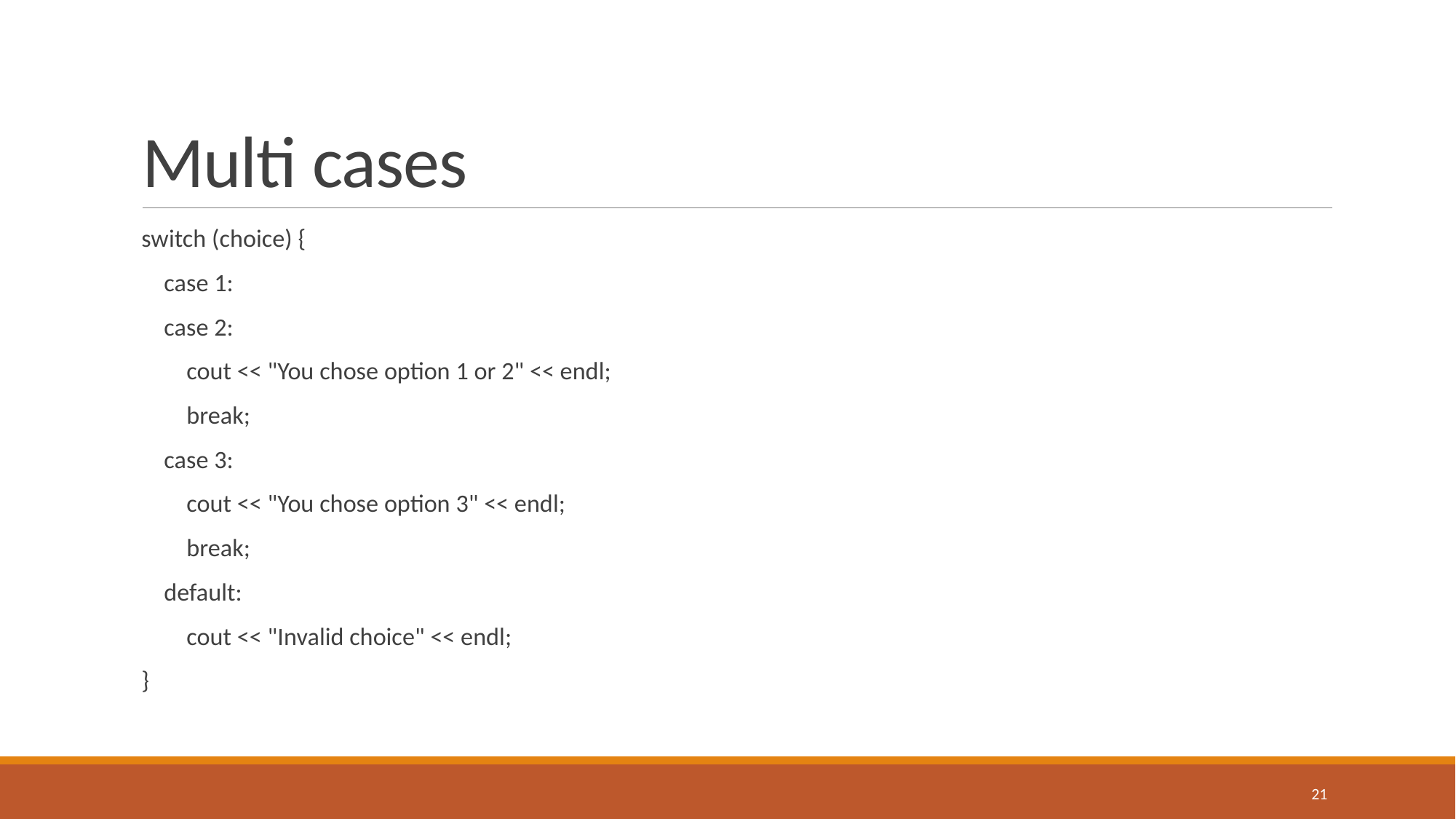

# Multi cases
switch (choice) {
    case 1:
    case 2:
        cout << "You chose option 1 or 2" << endl;
        break;
    case 3:
        cout << "You chose option 3" << endl;
        break;
    default:
        cout << "Invalid choice" << endl;
}

21